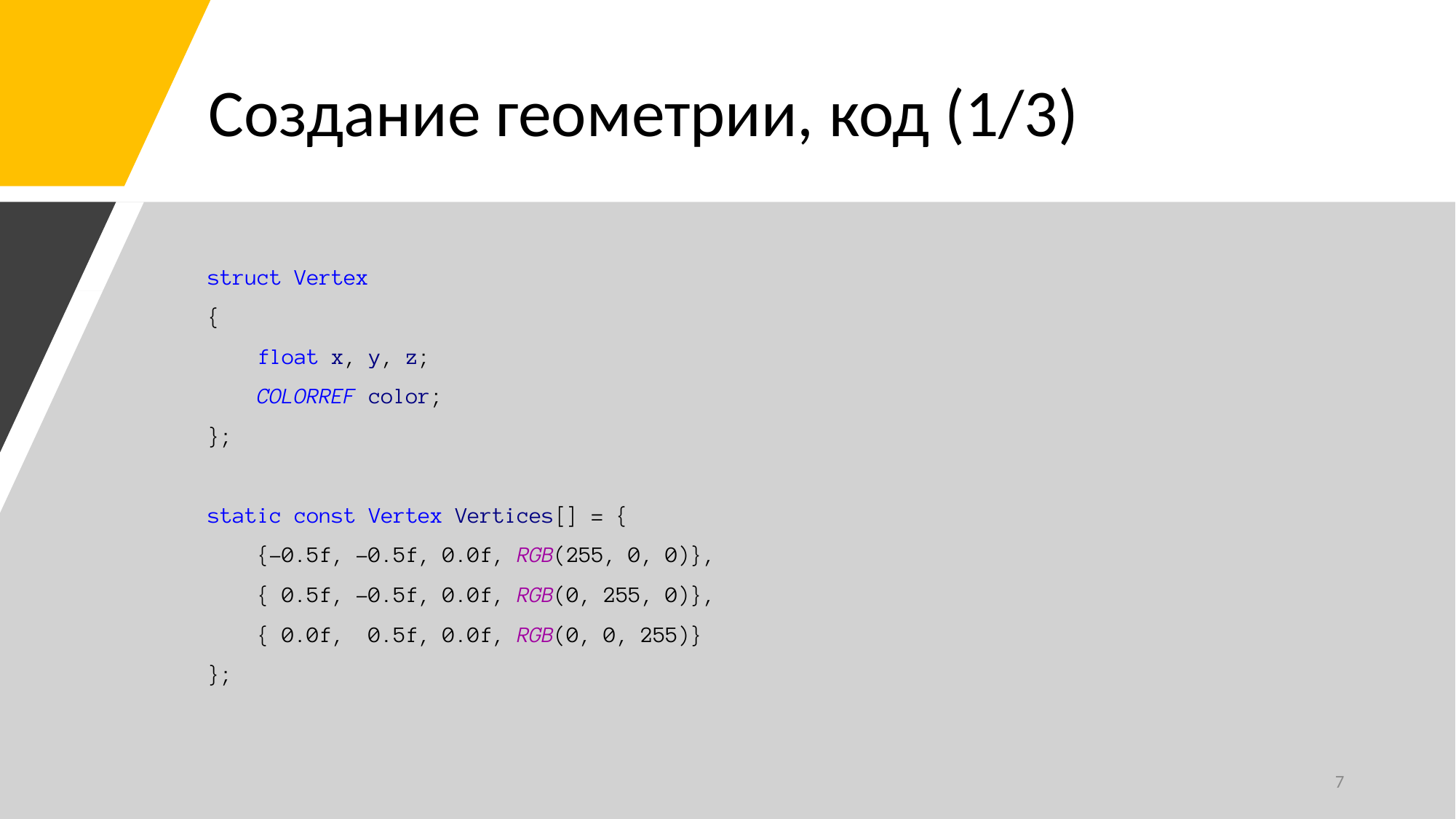

# Создание геометрии, код (1/3)

struct Vertex
{
    float x, y, z;
    COLORREF color;
};

static const Vertex Vertices[] = {
    {-0.5f, -0.5f, 0.0f, RGB(255, 0, 0)},
    { 0.5f, -0.5f, 0.0f, RGB(0, 255, 0)},
    { 0.0f,  0.5f, 0.0f, RGB(0, 0, 255)}
};
7